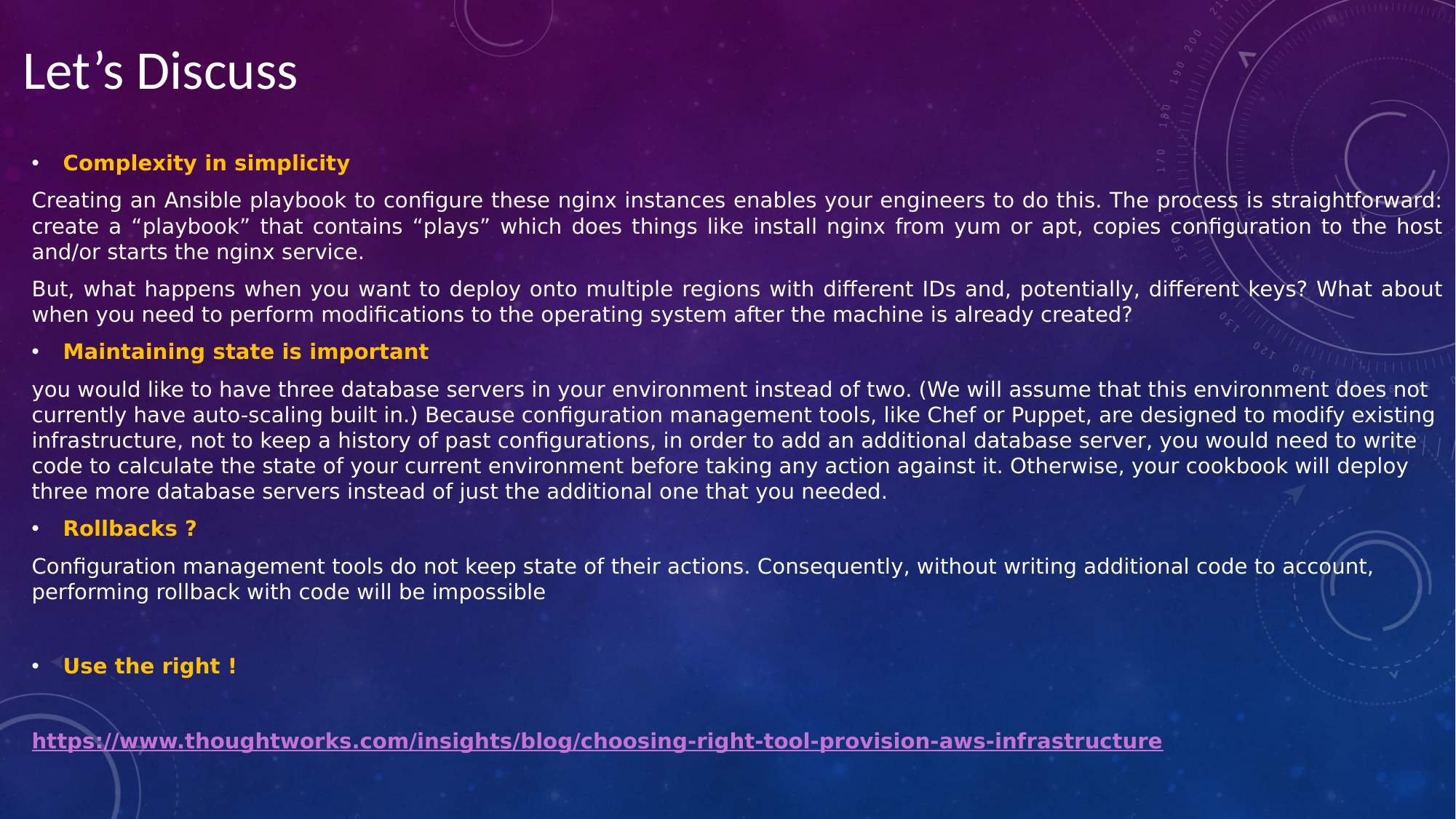

# Let’s Discuss
Complexity in simplicity
Creating an Ansible playbook to configure these nginx instances enables your engineers to do this. The process is straightforward: create a “playbook” that contains “plays” which does things like install nginx from yum or apt, copies configuration to the host and/or starts the nginx service.
But, what happens when you want to deploy onto multiple regions with different IDs and, potentially, different keys? What about when you need to perform modifications to the operating system after the machine is already created?
Maintaining state is important
you would like to have three database servers in your environment instead of two. (We will assume that this environment does not currently have auto-scaling built in.) Because configuration management tools, like Chef or Puppet, are designed to modify existing infrastructure, not to keep a history of past configurations, in order to add an additional database server, you would need to write code to calculate the state of your current environment before taking any action against it. Otherwise, your cookbook will deploy three more database servers instead of just the additional one that you needed.
Rollbacks ?
Configuration management tools do not keep state of their actions. Consequently, without writing additional code to account, performing rollback with code will be impossible

Use the right !

https://www.thoughtworks.com/insights/blog/choosing-right-tool-provision-aws-infrastructure